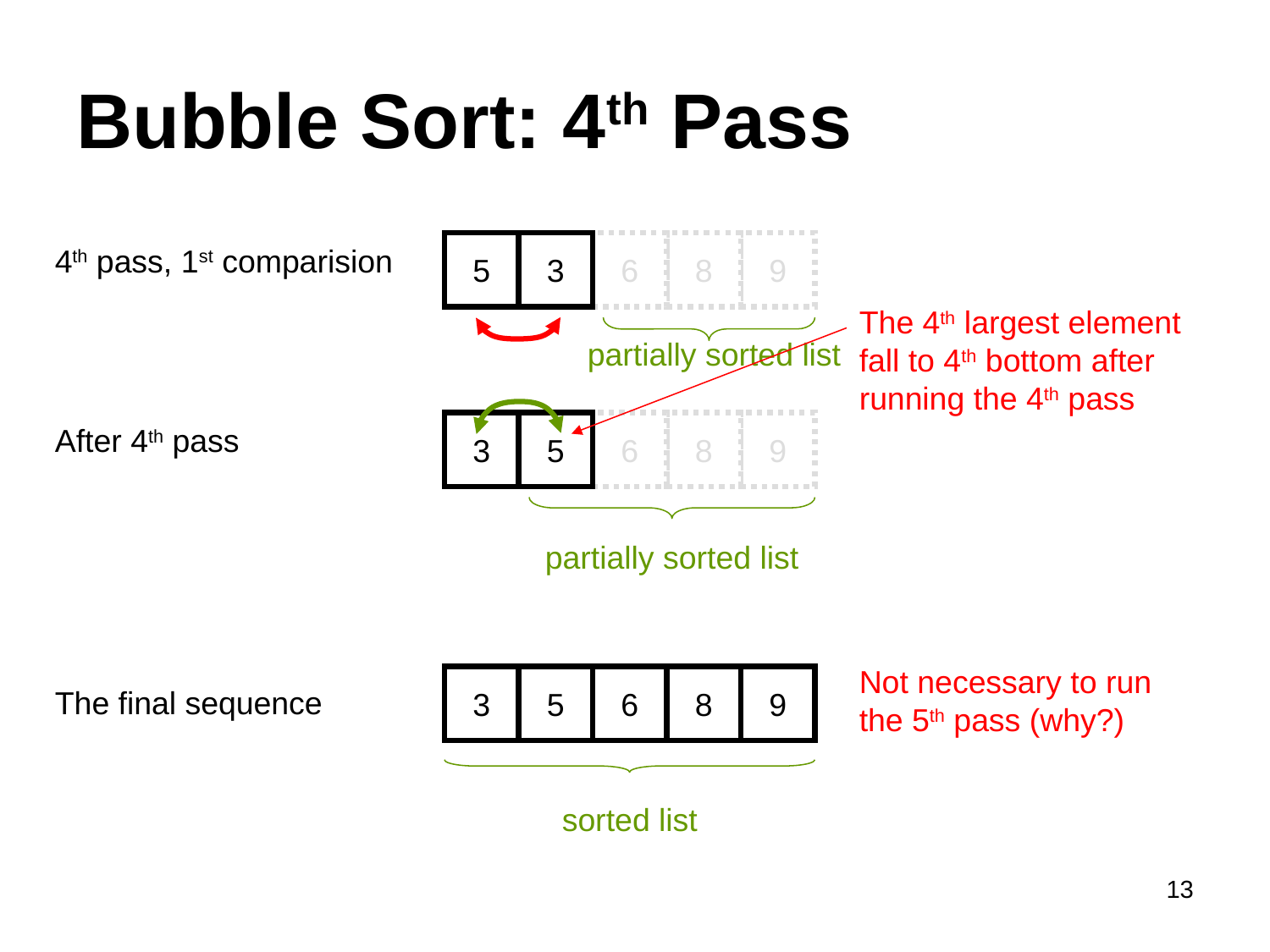

# Bubble Sort: 4th Pass

5
3
6
8
9
4th pass, 1st comparision
The 4th largest element fall to 4th bottom after running the 4th pass

partially sorted list

3
5
6
8
9
After 4th pass
partially sorted list

Not necessary to run the 5th pass (why?)
3
5
6
8
9
The final sequence
sorted list
13